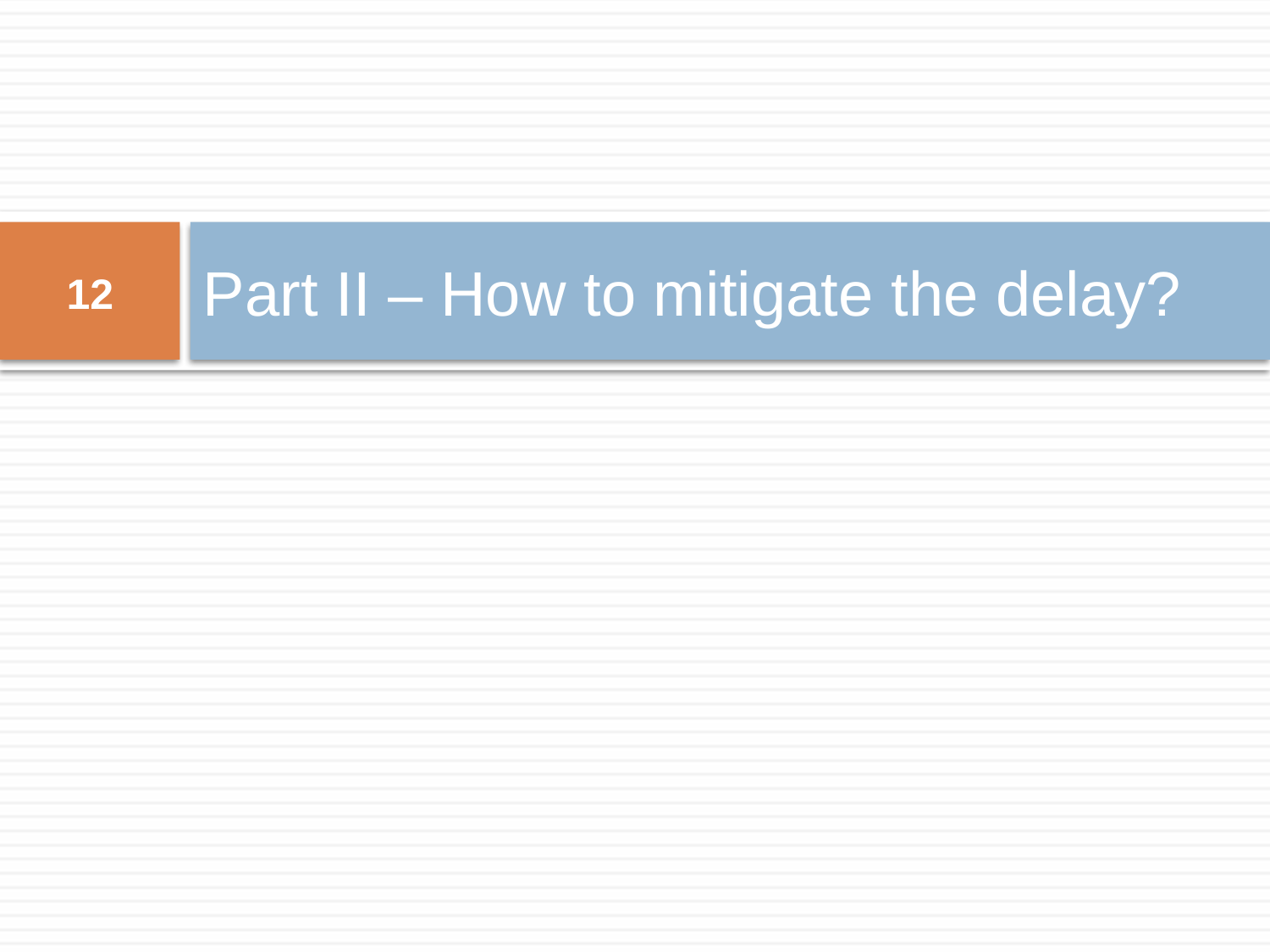

# Part II – How to mitigate the delay?
12